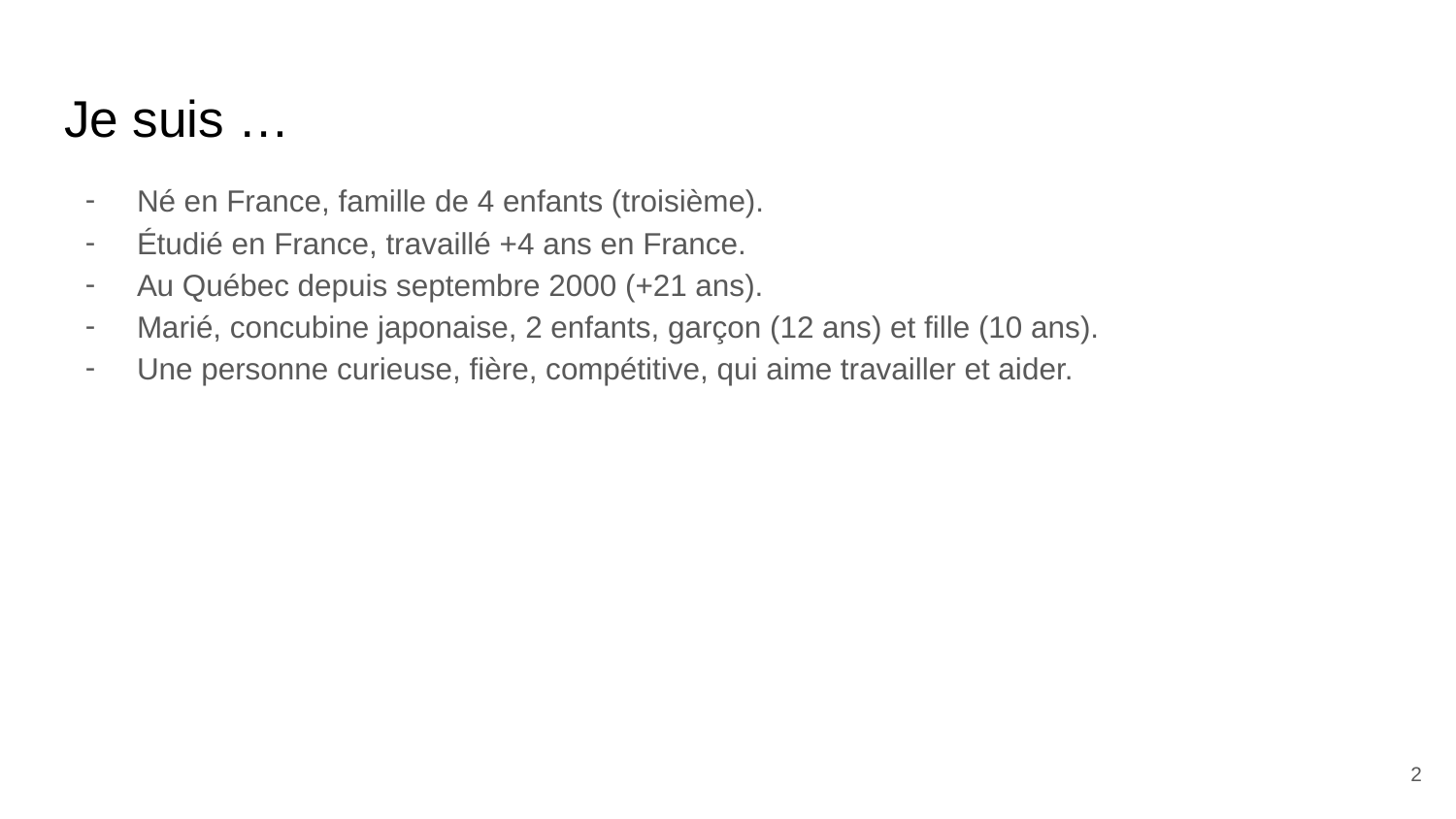

# Je suis …
Né en France, famille de 4 enfants (troisième).
Étudié en France, travaillé +4 ans en France.
Au Québec depuis septembre 2000 (+21 ans).
Marié, concubine japonaise, 2 enfants, garçon (12 ans) et fille (10 ans).
Une personne curieuse, fière, compétitive, qui aime travailler et aider.
2